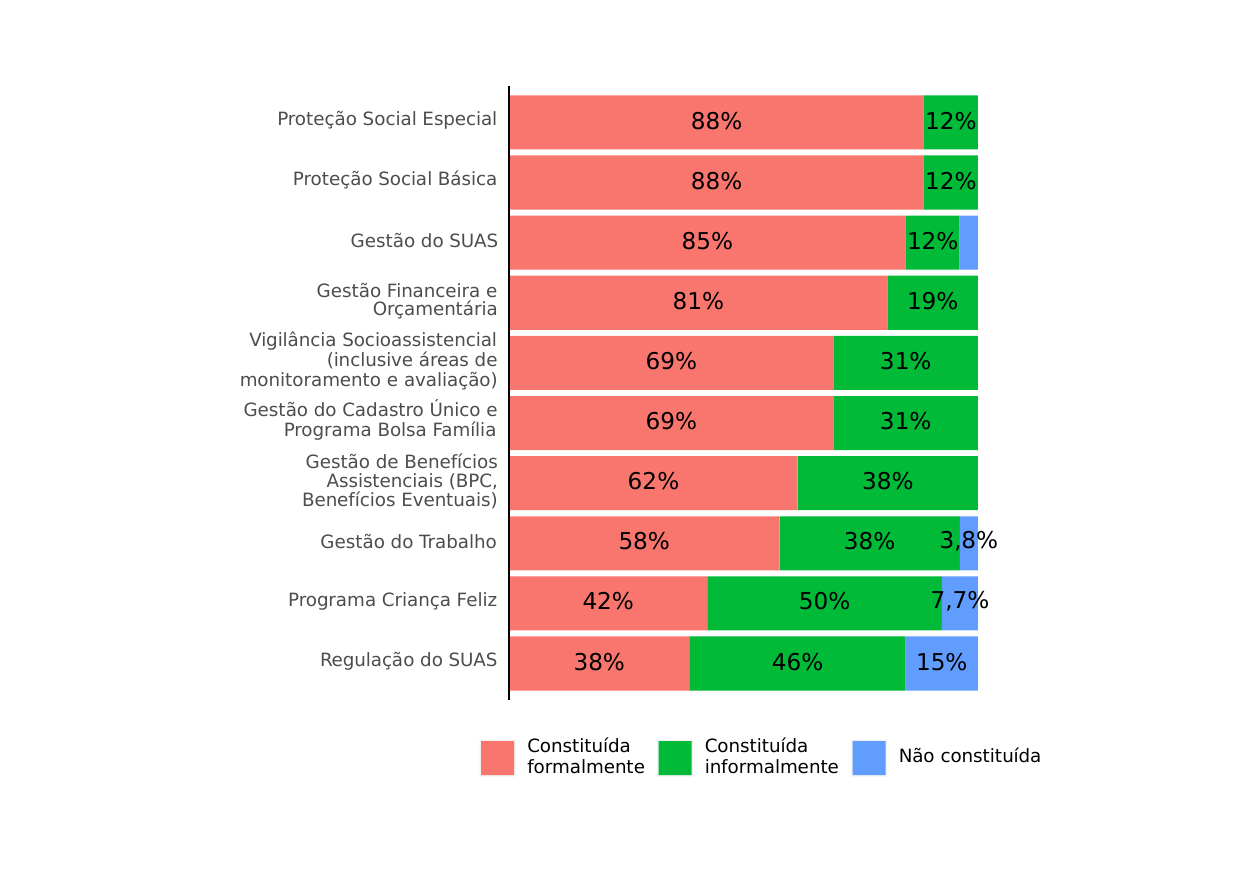

Proteção Social Especial
88%
12%

Proteção Social Básica
88%
12%

85%
12%
Gestão do SUAS

Gestão Financeira e
81%
19%
Orçamentária

Vigilância Socioassistencial

(inclusive áreas de
69%
31%

monitoramento e avaliação)

Gestão do Cadastro Único e
69%
31%
Programa Bolsa Família

Gestão de Benefícios

Assistenciais (BPC,
62%
38%

Benefícios Eventuais)

3,8%
58%
38%
Gestão do Trabalho

7,7%
Programa Criança Feliz
42%
50%

Regulação do SUAS
38%
46%
15%

Constituída
Constituída

Não constituída
formalmente
informalmente